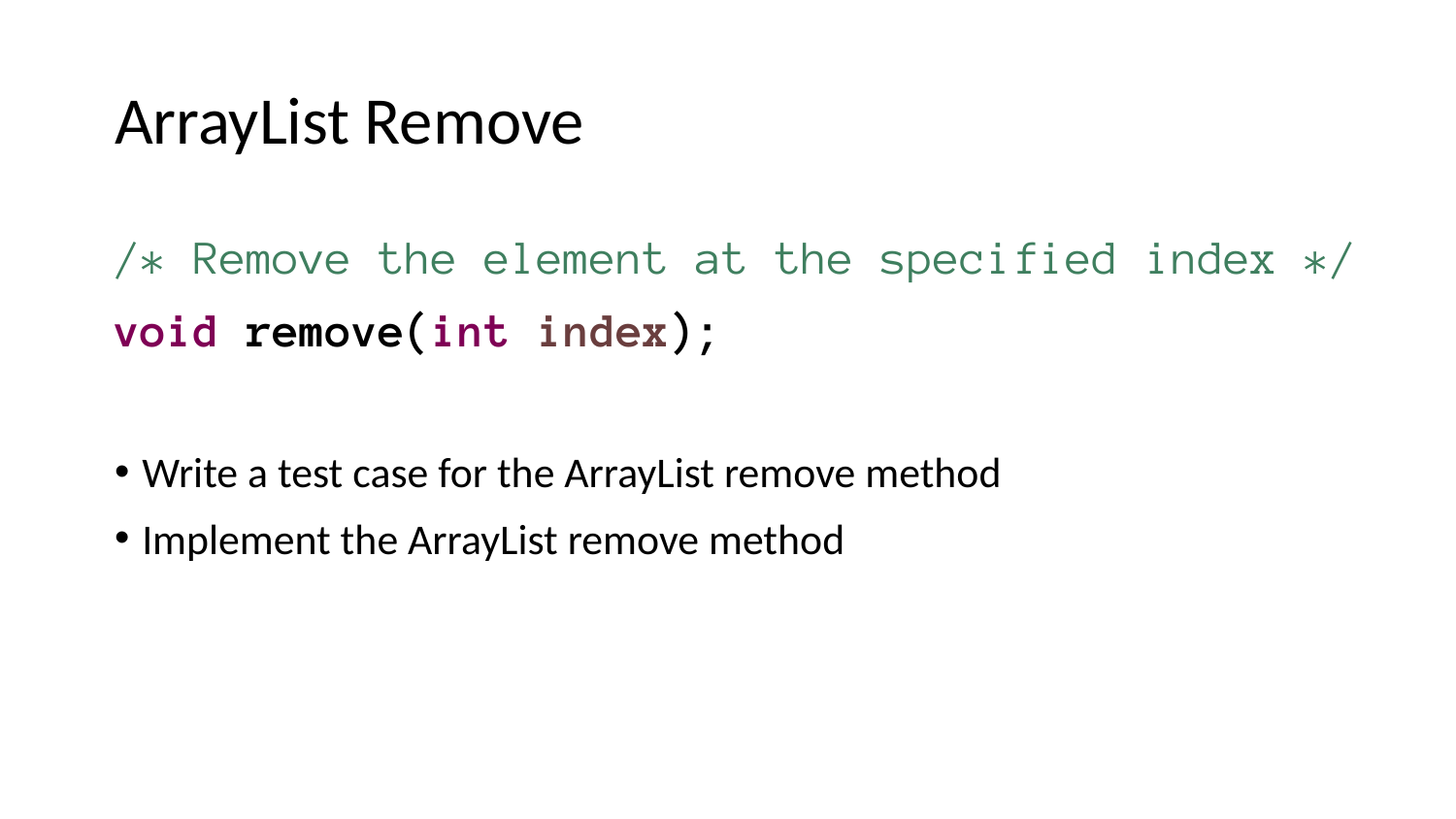

# ArrayList Remove
/* Remove the element at the specified index */
void remove(int index);

Write a test case for the ArrayList remove method
Implement the ArrayList remove method